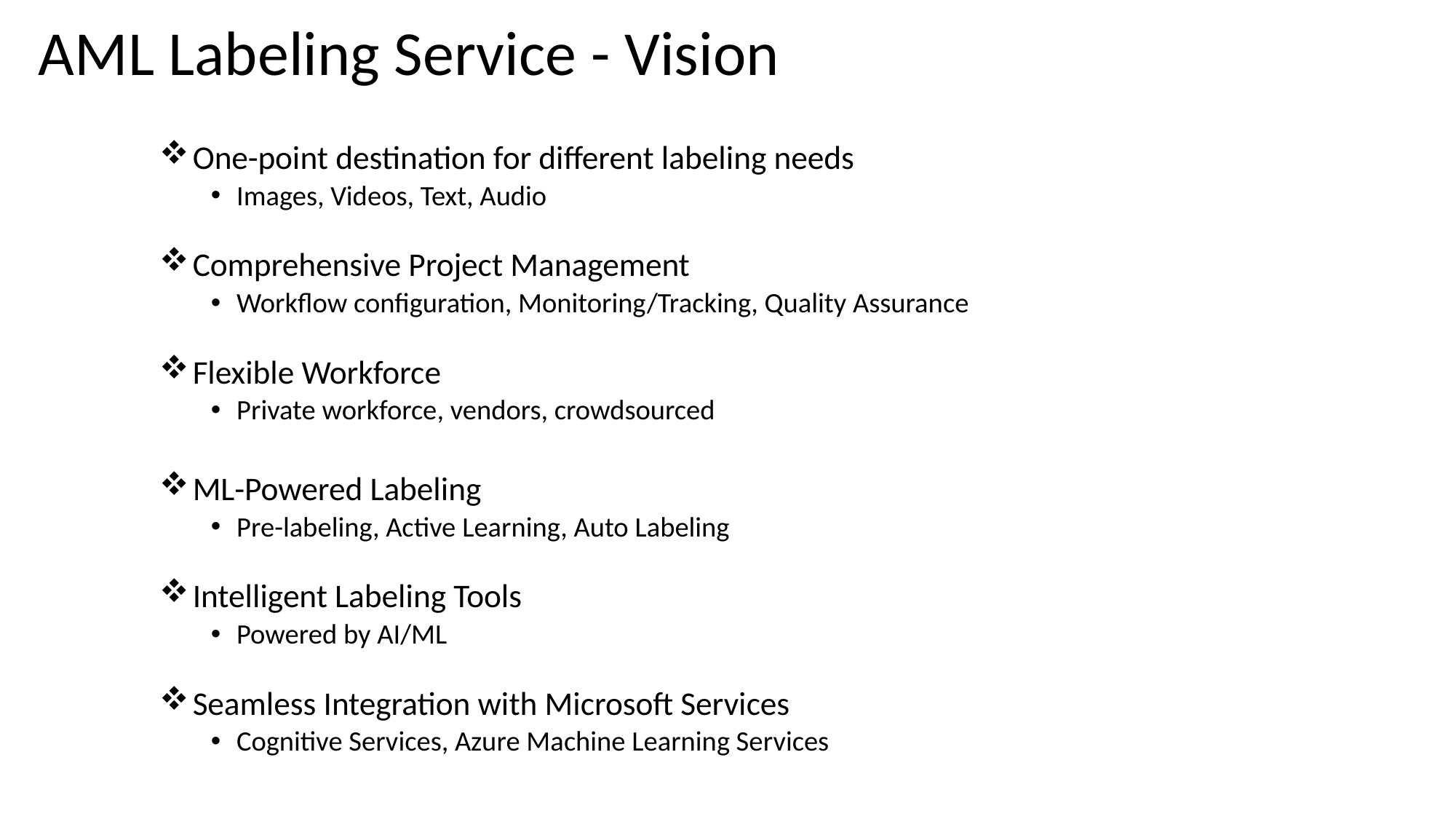

# AML Labeling Service - Vision
 One-point destination for different labeling needs
Images, Videos, Text, Audio

 Comprehensive Project Management
Workflow configuration, Monitoring/Tracking, Quality Assurance

 Flexible Workforce
Private workforce, vendors, crowdsourced

 ML-Powered Labeling
Pre-labeling, Active Learning, Auto Labeling

 Intelligent Labeling Tools
Powered by AI/ML

 Seamless Integration with Microsoft Services
Cognitive Services, Azure Machine Learning Services